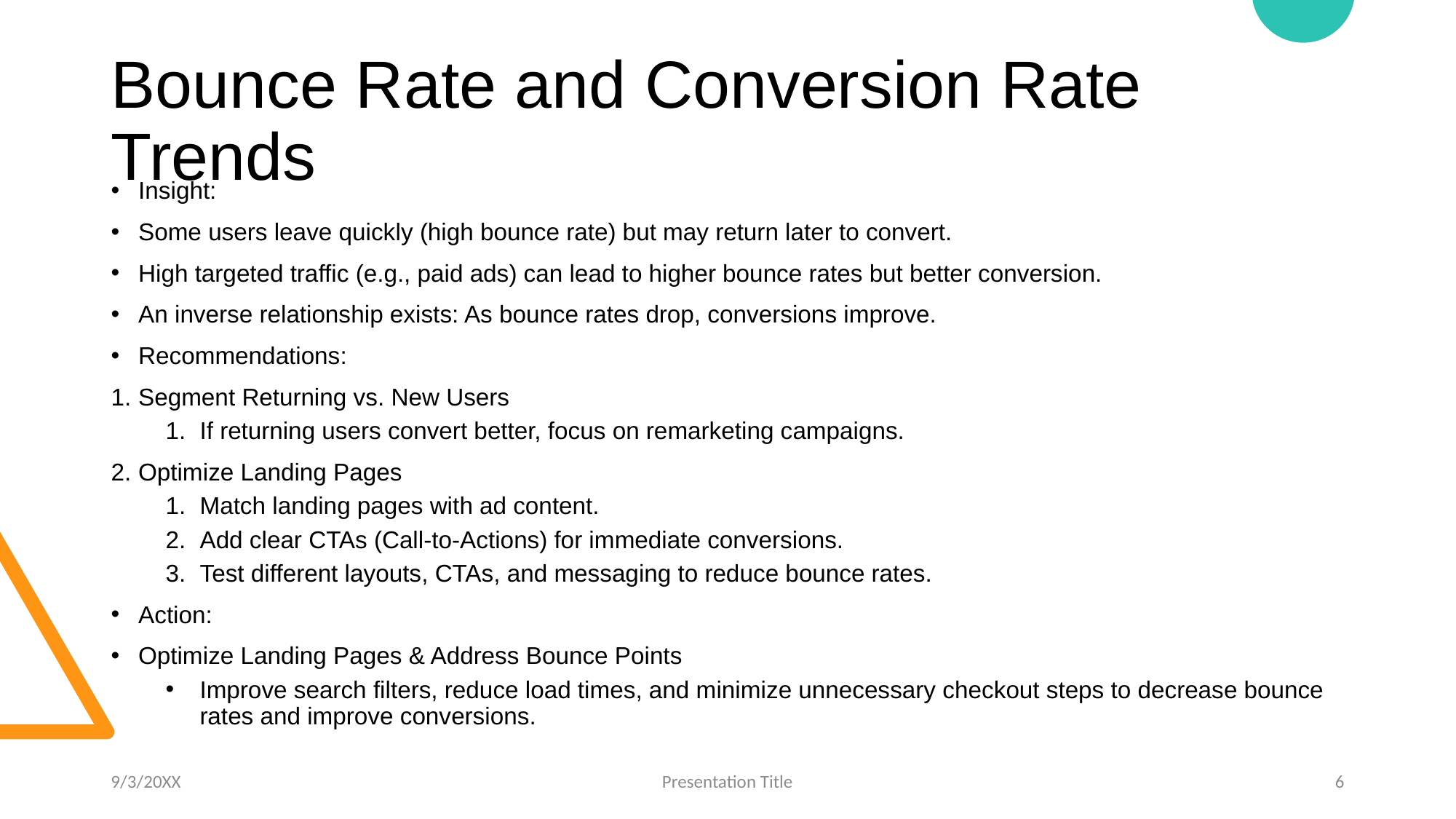

# Bounce Rate and Conversion Rate Trends
Insight:
Some users leave quickly (high bounce rate) but may return later to convert.
High targeted traffic (e.g., paid ads) can lead to higher bounce rates but better conversion.
An inverse relationship exists: As bounce rates drop, conversions improve.
Recommendations:
Segment Returning vs. New Users
If returning users convert better, focus on remarketing campaigns.
Optimize Landing Pages
Match landing pages with ad content.
Add clear CTAs (Call-to-Actions) for immediate conversions.
Test different layouts, CTAs, and messaging to reduce bounce rates.
Action:
Optimize Landing Pages & Address Bounce Points
Improve search filters, reduce load times, and minimize unnecessary checkout steps to decrease bounce rates and improve conversions.
9/3/20XX
Presentation Title
6